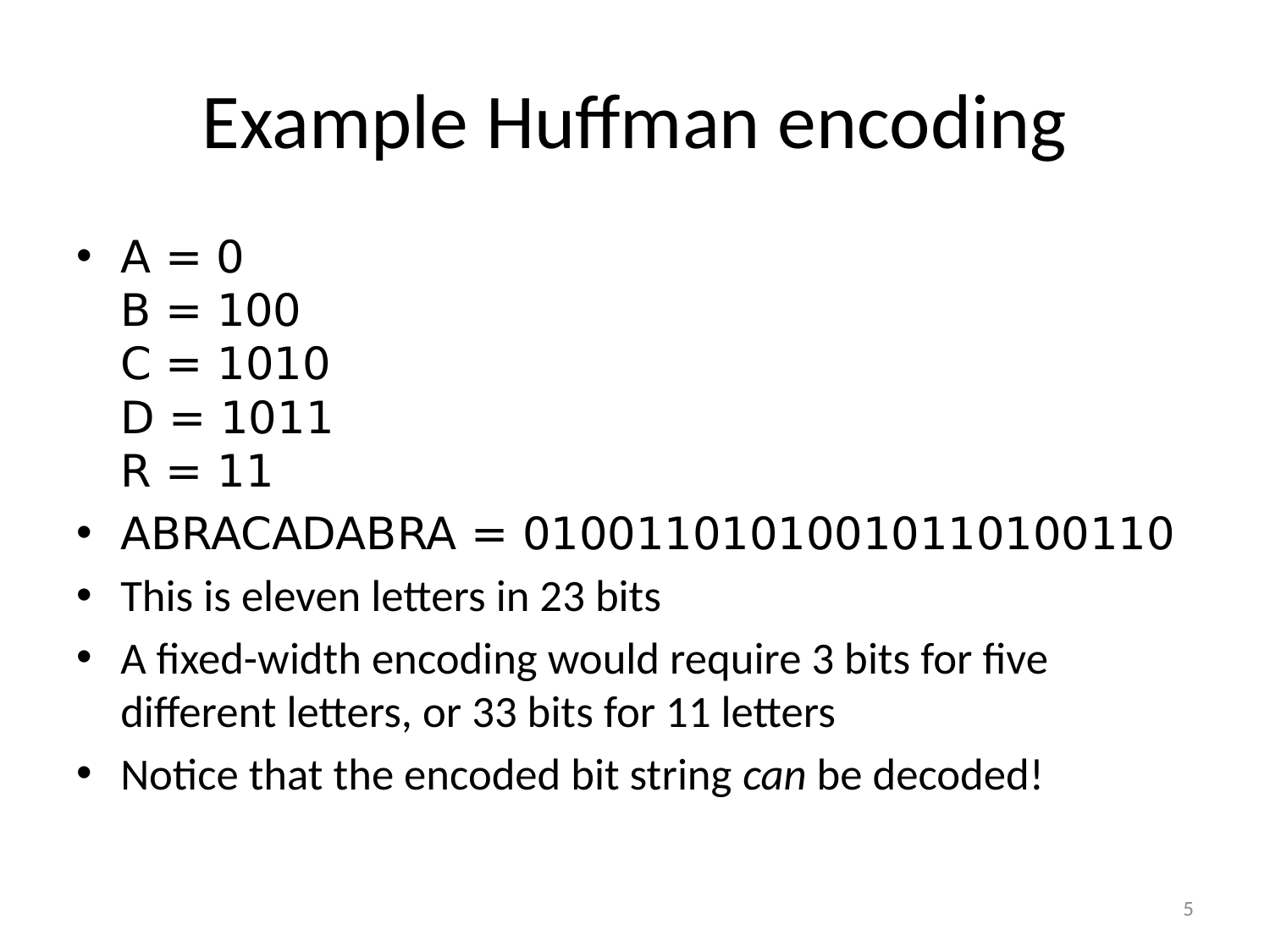

# Example Huffman encoding
A = 0
B = 100
C = 1010
D = 1011
R = 11
ABRACADABRA = 01001101010010110100110
This is eleven letters in 23 bits
A fixed-width encoding would require 3 bits for five different letters, or 33 bits for 11 letters
Notice that the encoded bit string can be decoded!
5